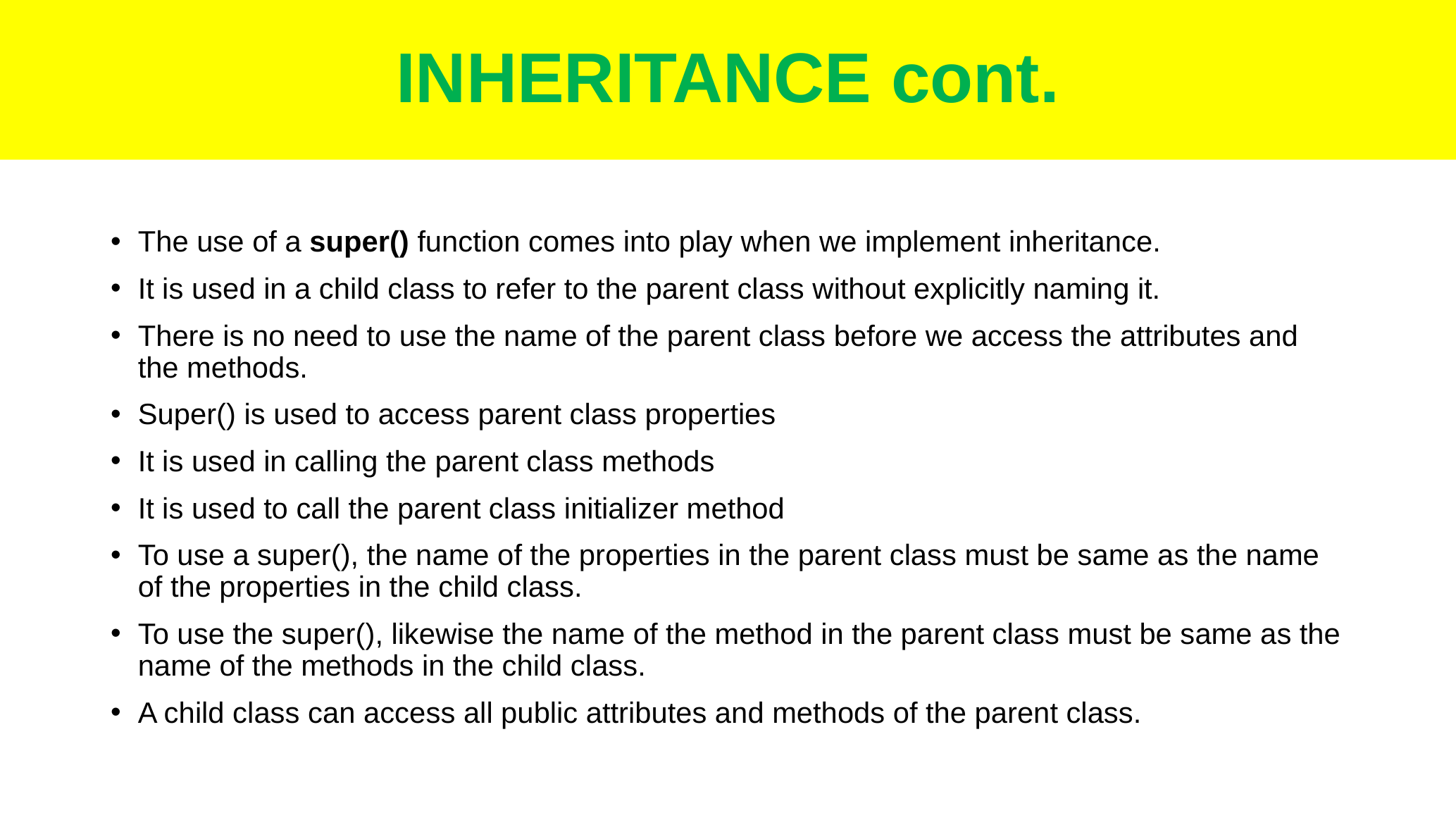

# INHERITANCE cont.
The use of a super() function comes into play when we implement inheritance.
It is used in a child class to refer to the parent class without explicitly naming it.
There is no need to use the name of the parent class before we access the attributes and the methods.
Super() is used to access parent class properties
It is used in calling the parent class methods
It is used to call the parent class initializer method
To use a super(), the name of the properties in the parent class must be same as the name of the properties in the child class.
To use the super(), likewise the name of the method in the parent class must be same as the name of the methods in the child class.
A child class can access all public attributes and methods of the parent class.